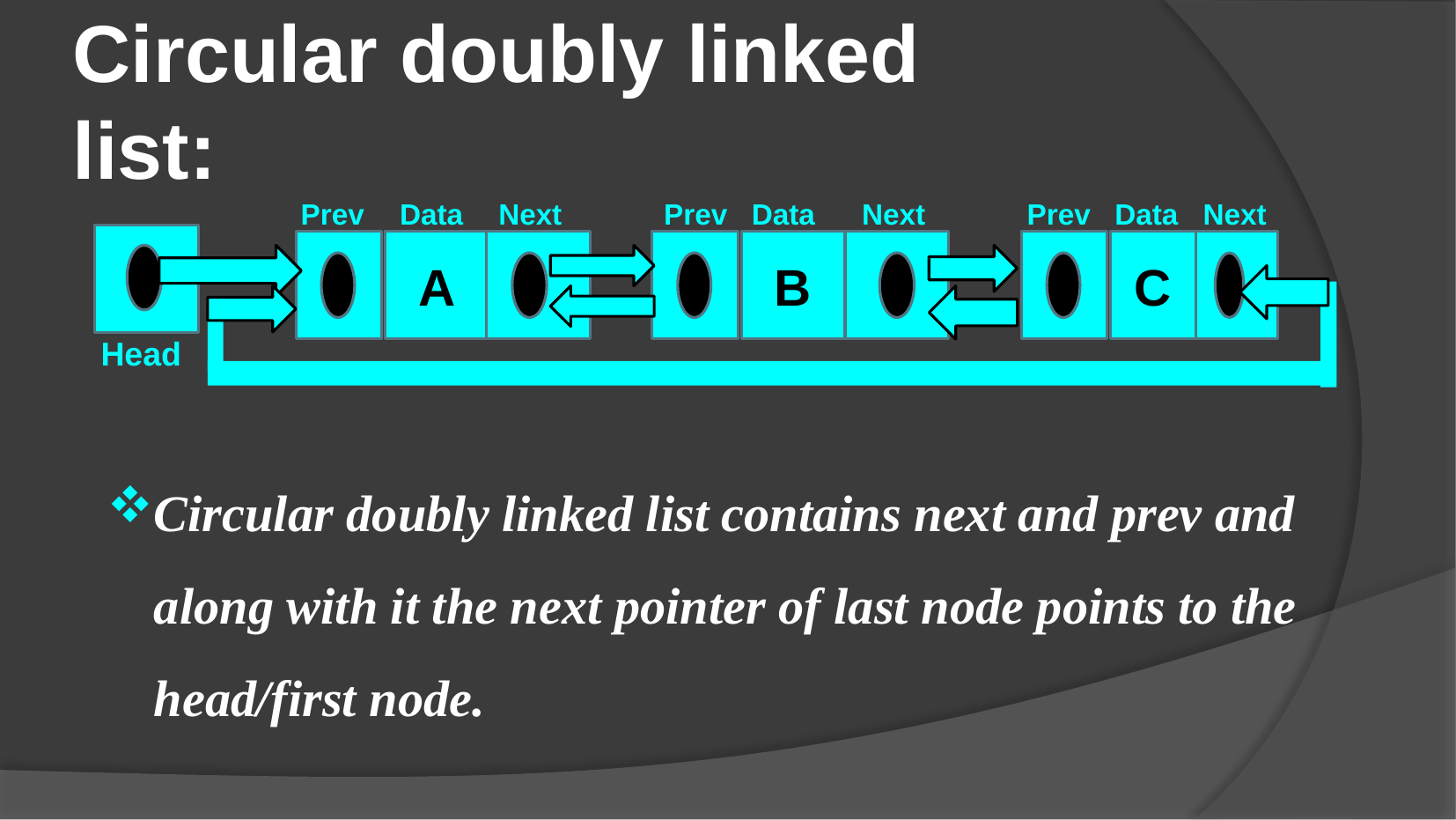

Circular doubly linked list:

Data
Next
C

Data
Next
Data
Next

A

B

  Head

Prev
Prev
Prev

Circular doubly linked list contains next and prev and along with it the next pointer of last node points to the head/first node.